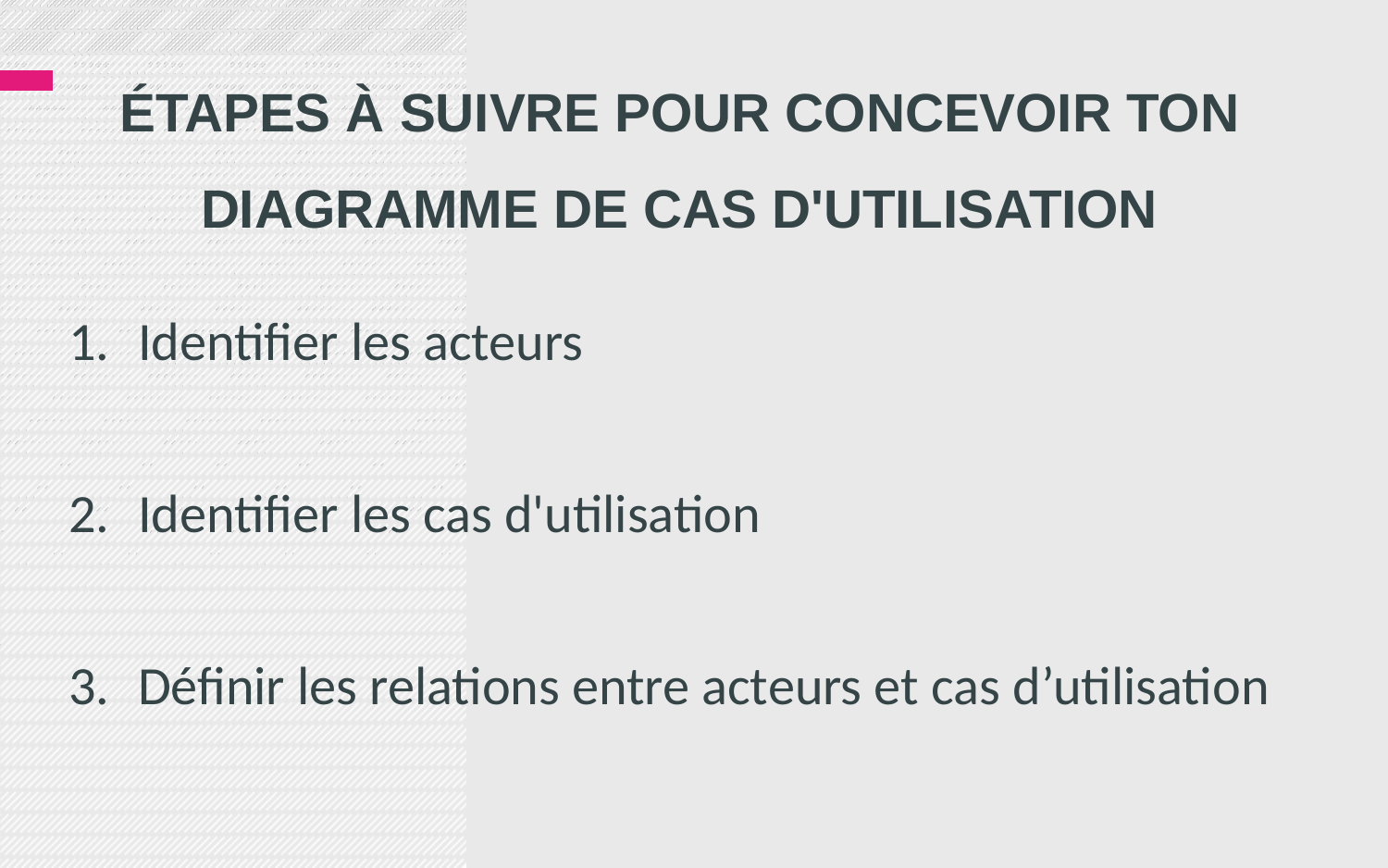

# Étapes à suivre pour concevoir ton diagramme de cas d'utilisation
Identifier les acteurs
Identifier les cas d'utilisation
Définir les relations entre acteurs et cas d’utilisation